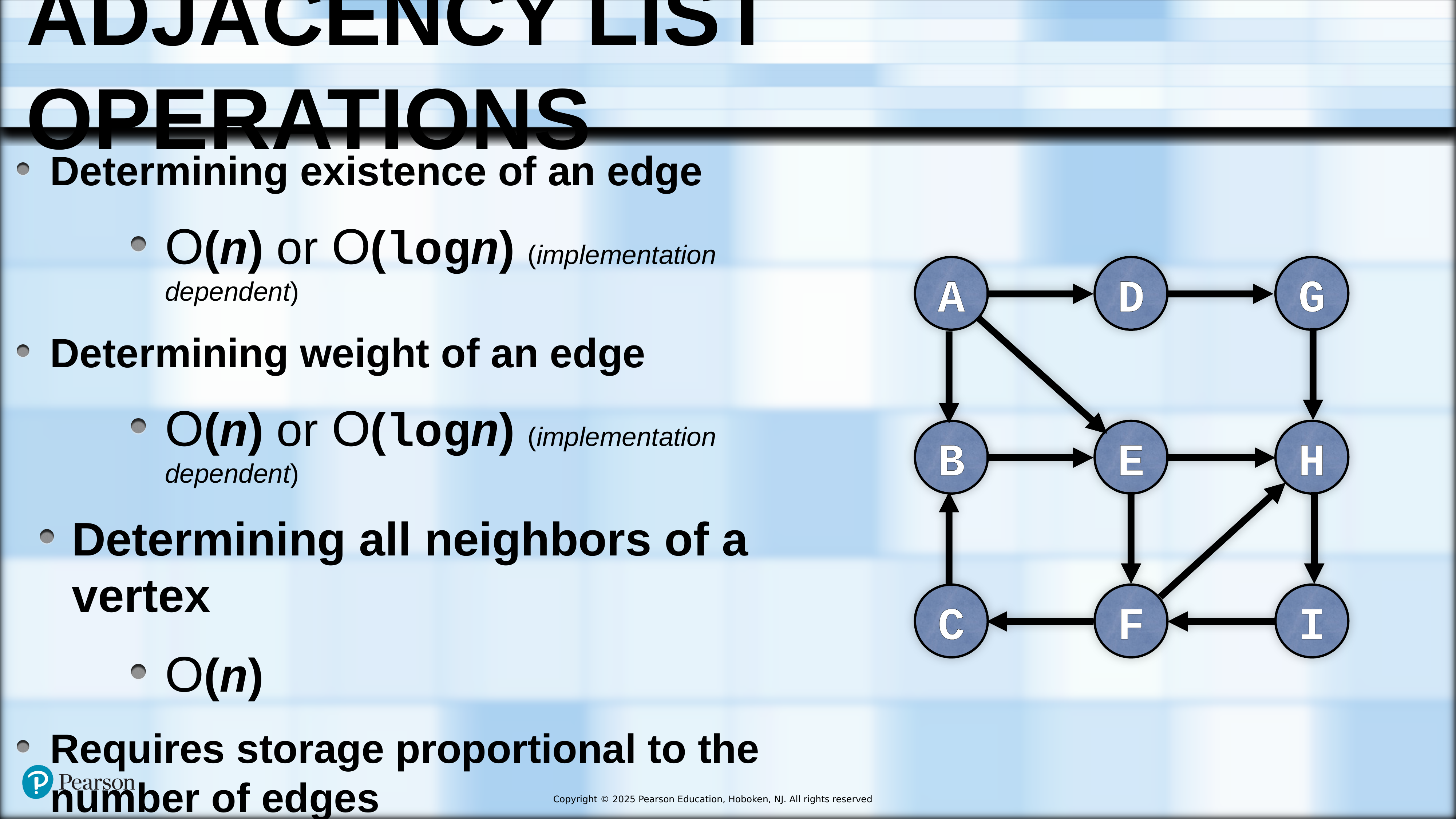

# Adjacency List Operations
Determining existence of an edge
O(n) or O(logn) (implementation dependent)
Determining weight of an edge
O(n) or O(logn) (implementation dependent)
Determining all neighbors of a vertex
O(n)
Requires storage proportional to the number of edges
A
D
G

B
E
H

C
F
I